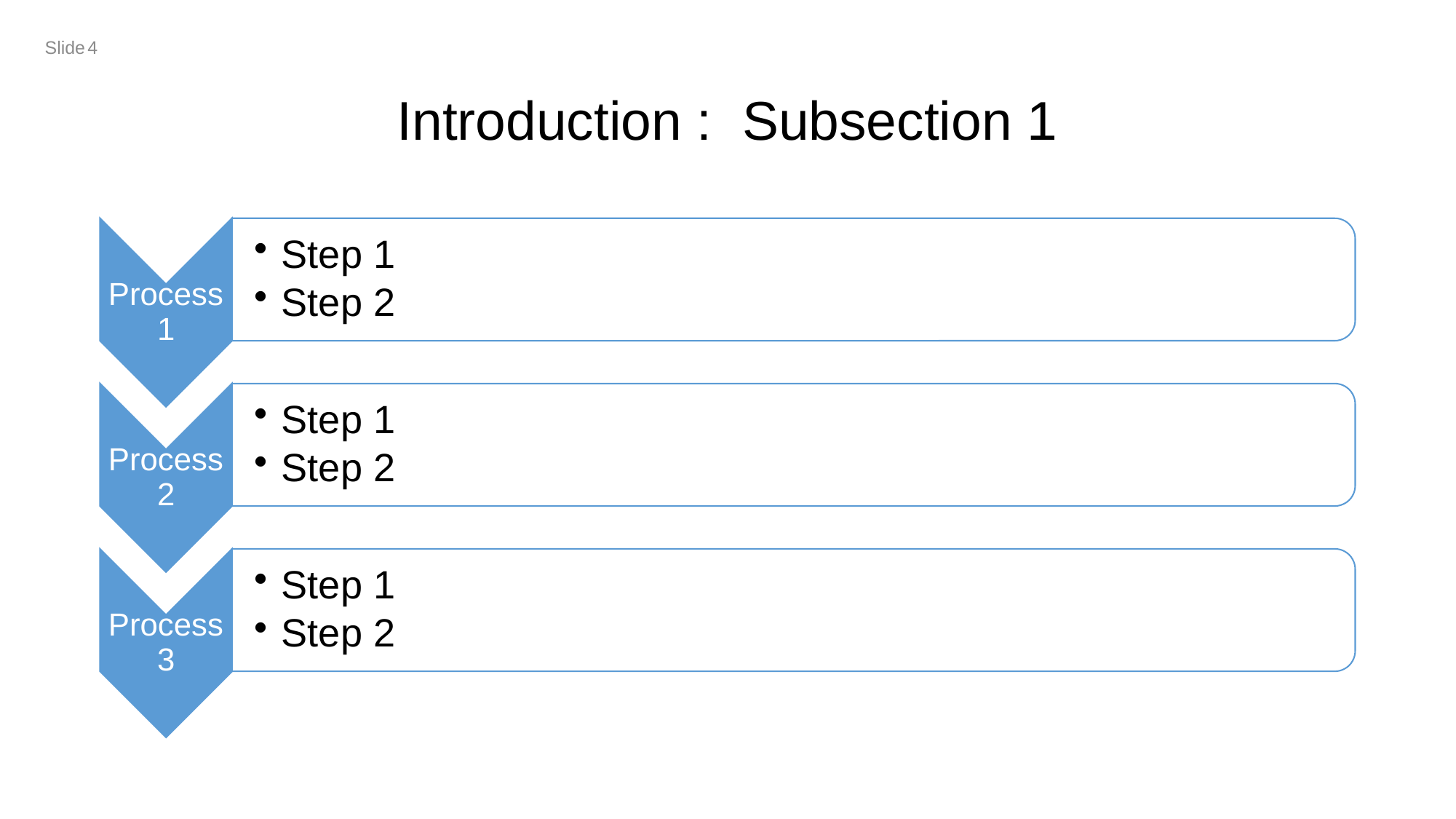

4
# Introduction :  Subsection 1
Process 1
Step 1
Step 2
Process 2
Step 1
Step 2
Process 3
Step 1
Step 2